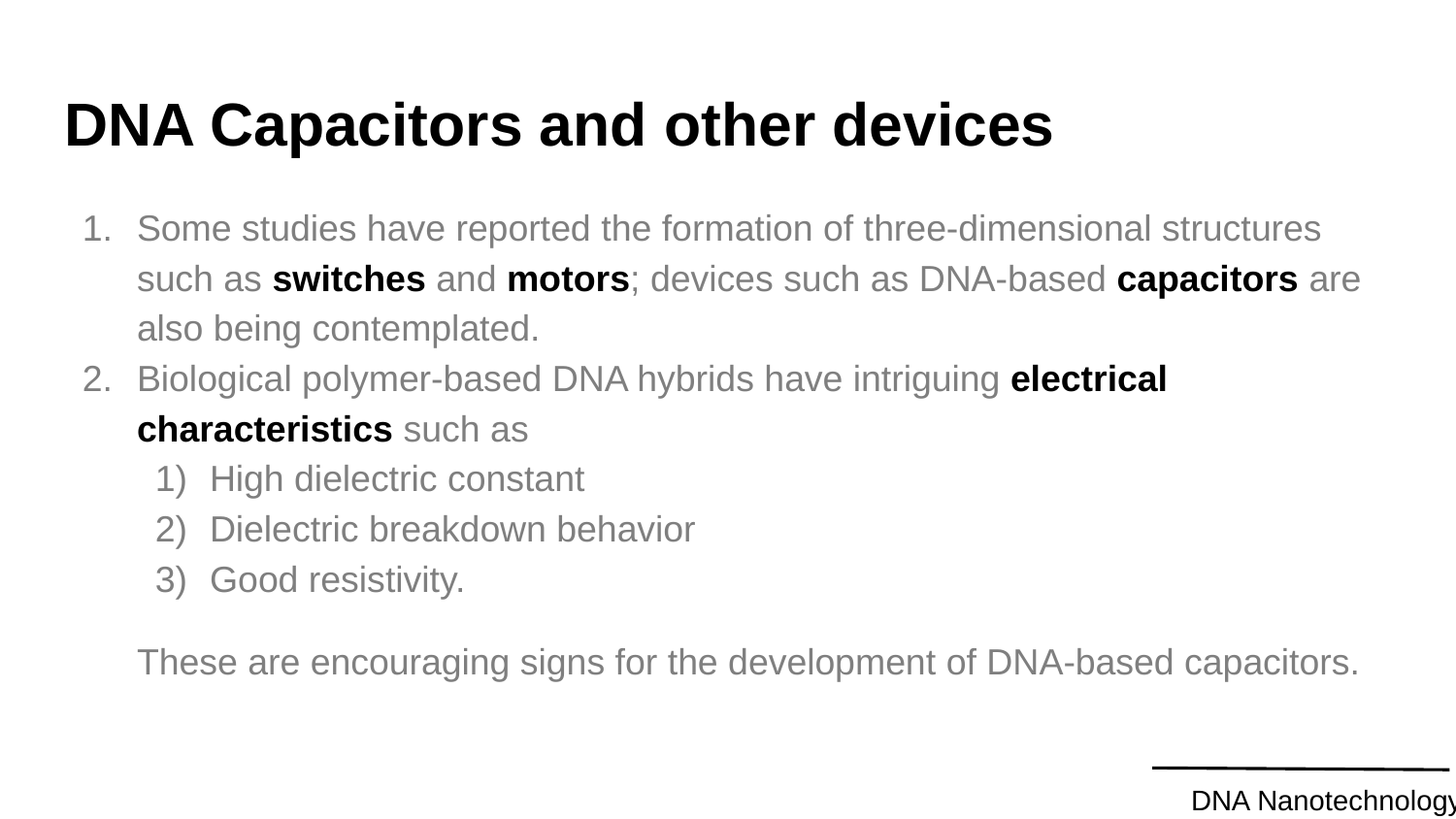

# DNA Capacitors and other devices
Some studies have reported the formation of three-dimensional structures such as switches and motors; devices such as DNA-based capacitors are also being contemplated.
Biological polymer-based DNA hybrids have intriguing electrical characteristics such as
High dielectric constant
Dielectric breakdown behavior
Good resistivity.
These are encouraging signs for the development of DNA-based capacitors.